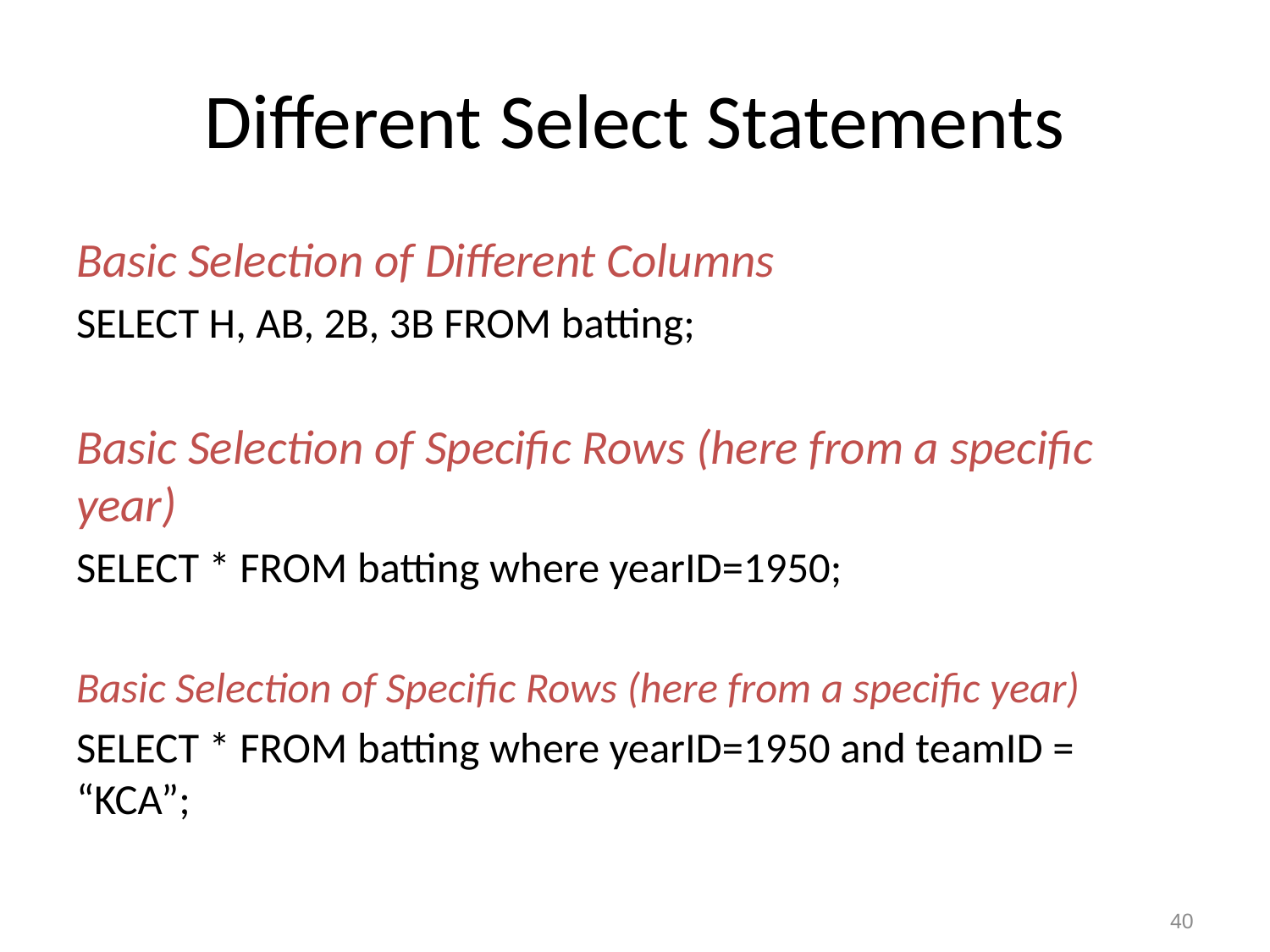

# Different Select Statements
Basic Selection of Different Columns
SELECT H, AB, 2B, 3B FROM batting;

Basic Selection of Specific Rows (here from a specific year)
SELECT * FROM batting where yearID=1950;

Basic Selection of Specific Rows (here from a specific year)
SELECT * FROM batting where yearID=1950 and teamID = “KCA”;

40